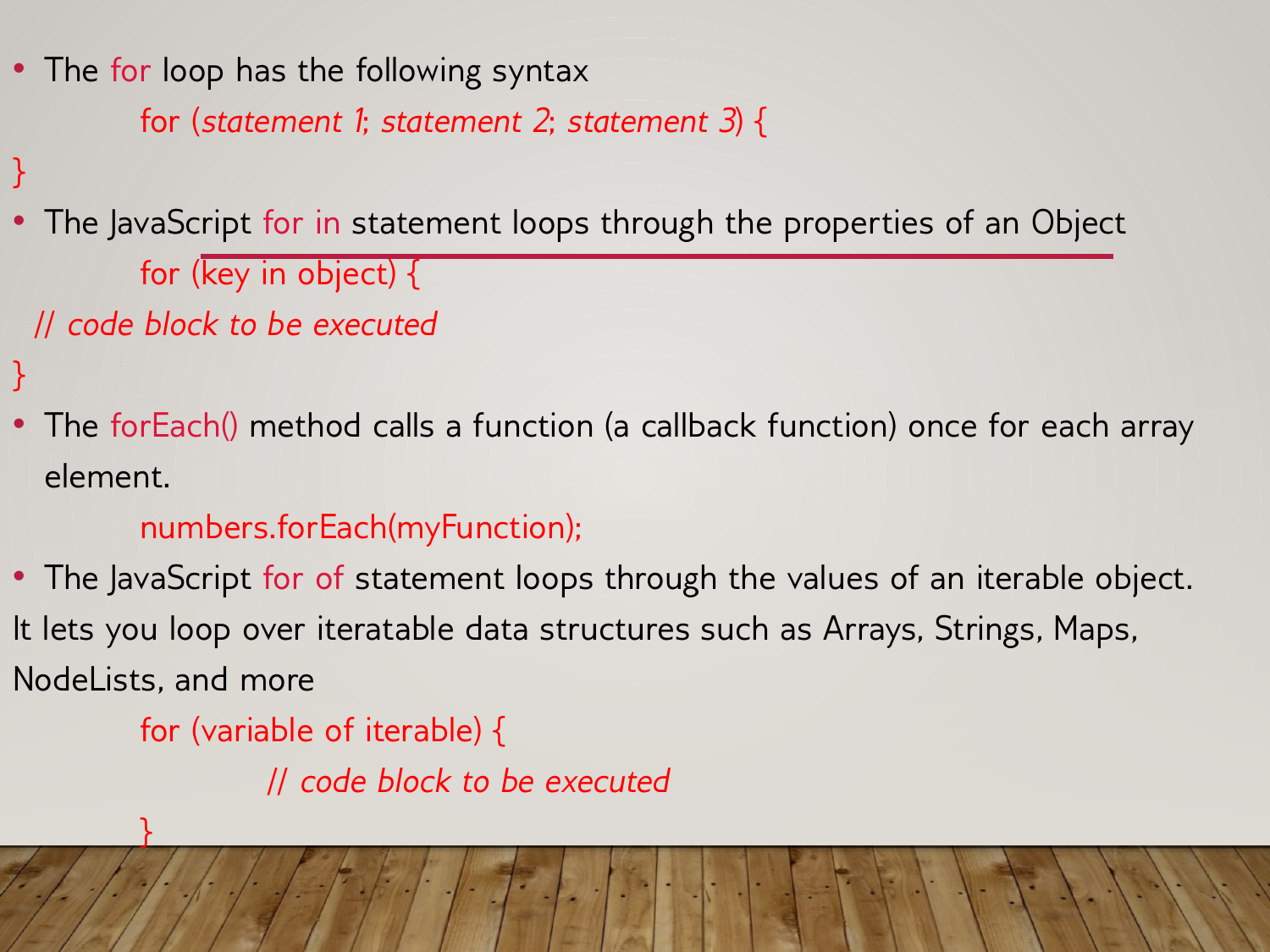

The for loop has the following syntax
	for (statement 1; statement 2; statement 3) {
}
The JavaScript for in statement loops through the properties of an Object
 	for (key in object) {
  // code block to be executed
}
The forEach() method calls a function (a callback function) once for each array element.
	numbers.forEach(myFunction);
The JavaScript for of statement loops through the values of an iterable object.
It lets you loop over iteratable data structures such as Arrays, Strings, Maps, NodeLists, and more
	for (variable of iterable) {
  		// code block to be executed
	}